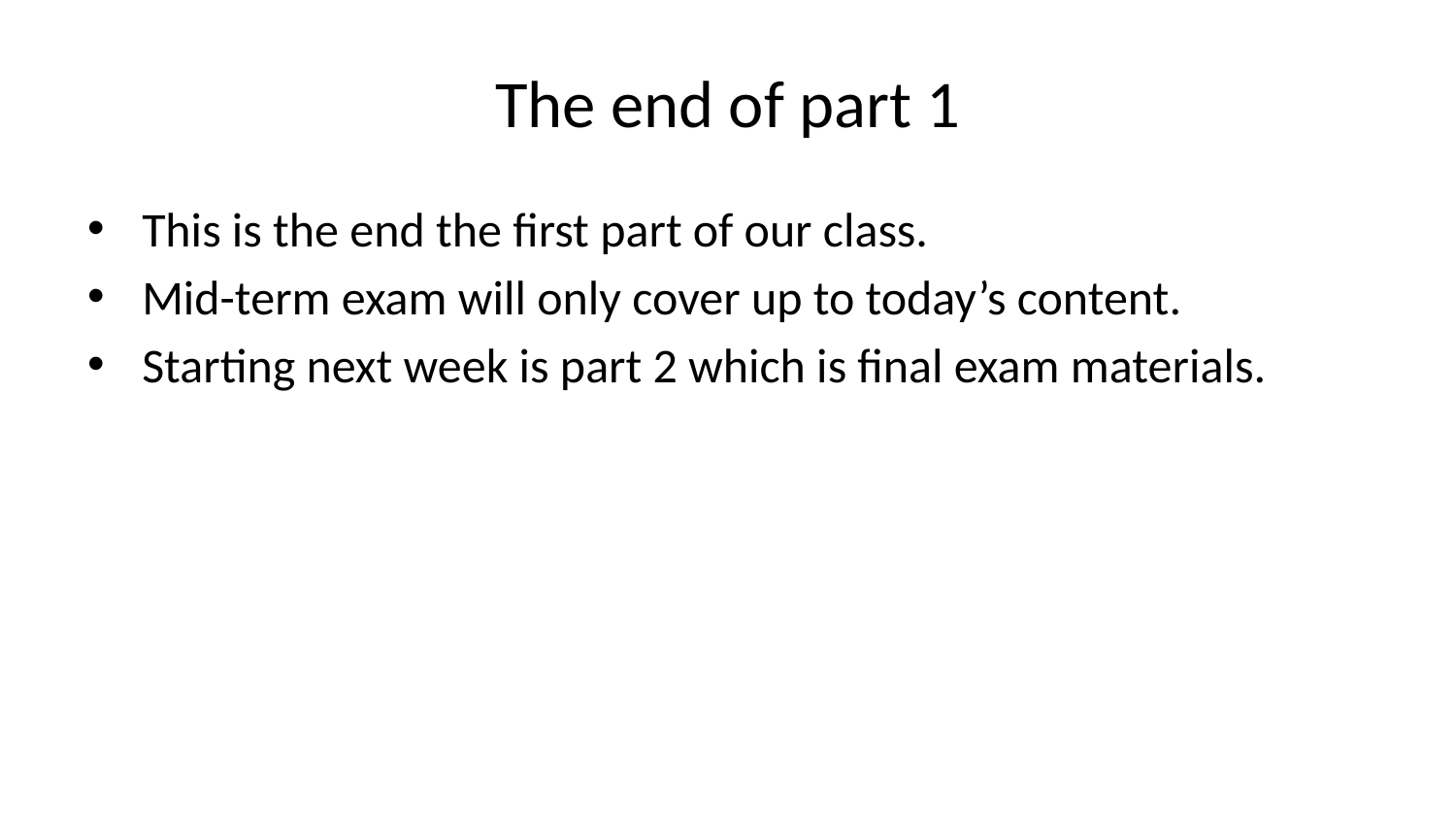

# The end of part 1
This is the end the first part of our class.
Mid-term exam will only cover up to today’s content.
Starting next week is part 2 which is final exam materials.